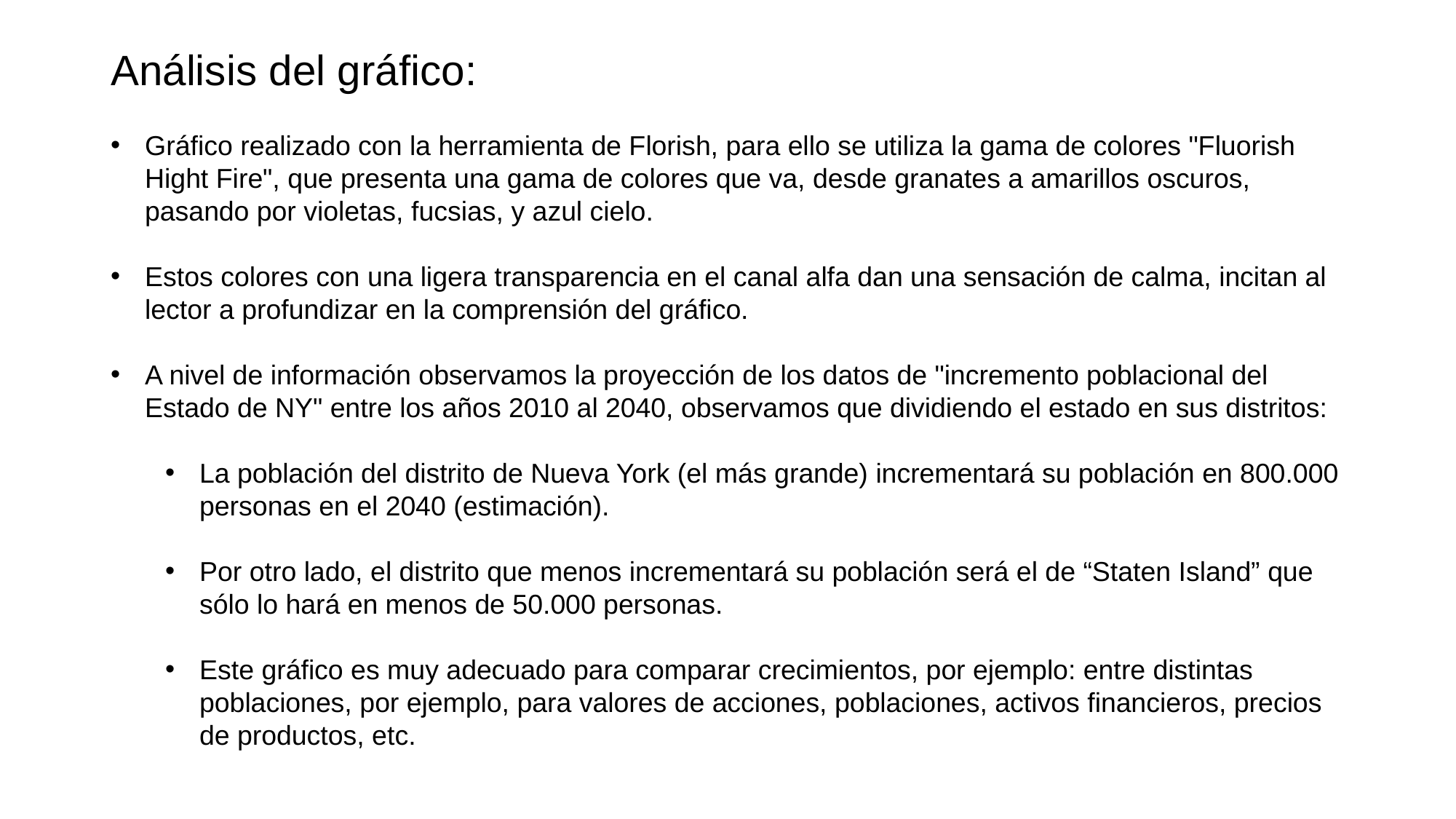

# Análisis del gráfico:
Gráfico realizado con la herramienta de Florish, para ello se utiliza la gama de colores "Fluorish Hight Fire", que presenta una gama de colores que va, desde granates a amarillos oscuros, pasando por violetas, fucsias, y azul cielo.

Estos colores con una ligera transparencia en el canal alfa dan una sensación de calma, incitan al lector a profundizar en la comprensión del gráfico.

A nivel de información observamos la proyección de los datos de "incremento poblacional del Estado de NY" entre los años 2010 al 2040, observamos que dividiendo el estado en sus distritos:

La población del distrito de Nueva York (el más grande) incrementará su población en 800.000 personas en el 2040 (estimación).

Por otro lado, el distrito que menos incrementará su población será el de “Staten Island” que sólo lo hará en menos de 50.000 personas.

Este gráfico es muy adecuado para comparar crecimientos, por ejemplo: entre distintas poblaciones, por ejemplo, para valores de acciones, poblaciones, activos financieros, precios de productos, etc.